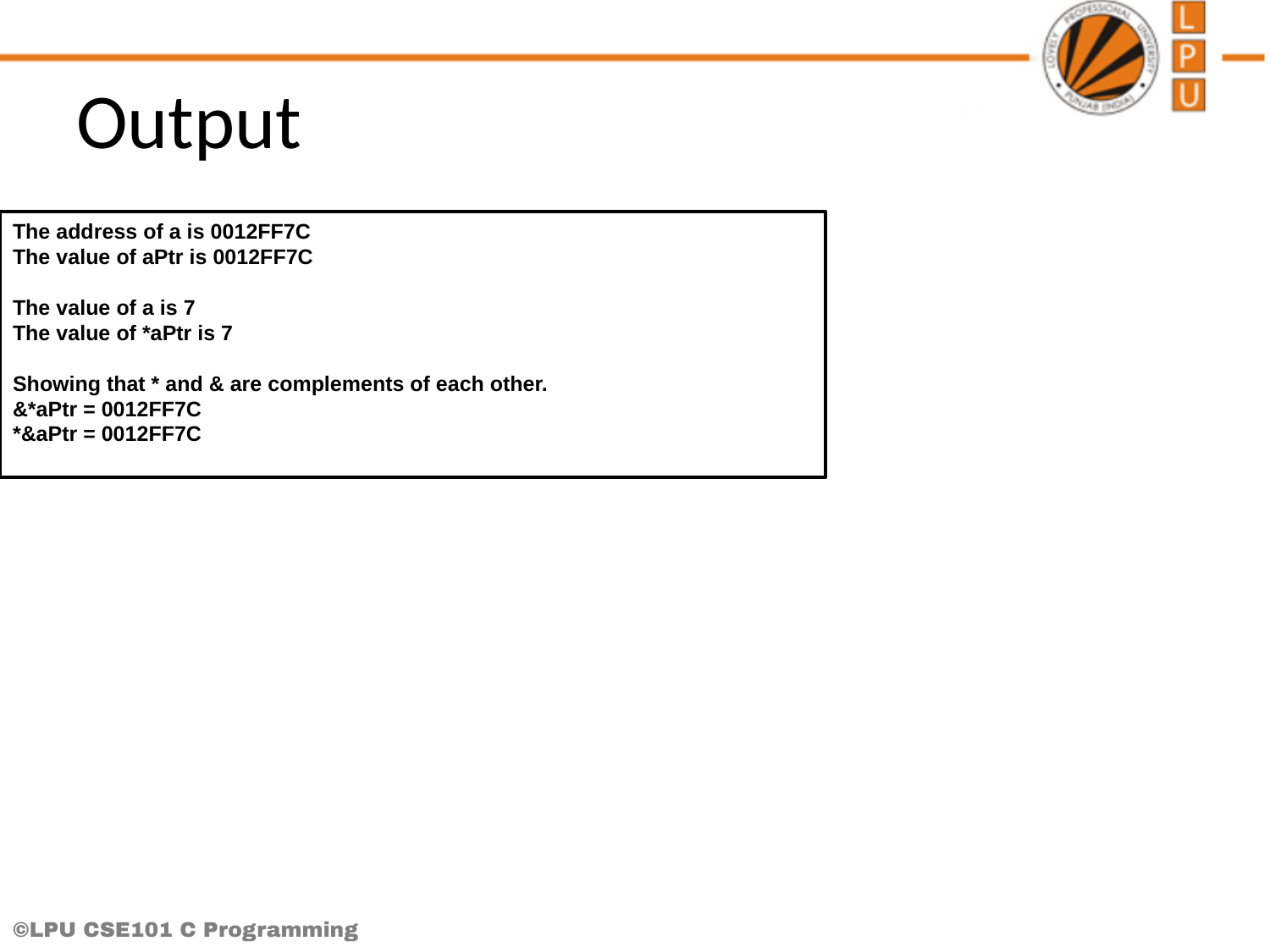

# Output
The address of a is 0012FF7C
The value of aPtr is 0012FF7C

The value of a is 7
The value of *aPtr is 7

Showing that * and & are complements of each other.
&*aPtr = 0012FF7C
*&aPtr = 0012FF7C